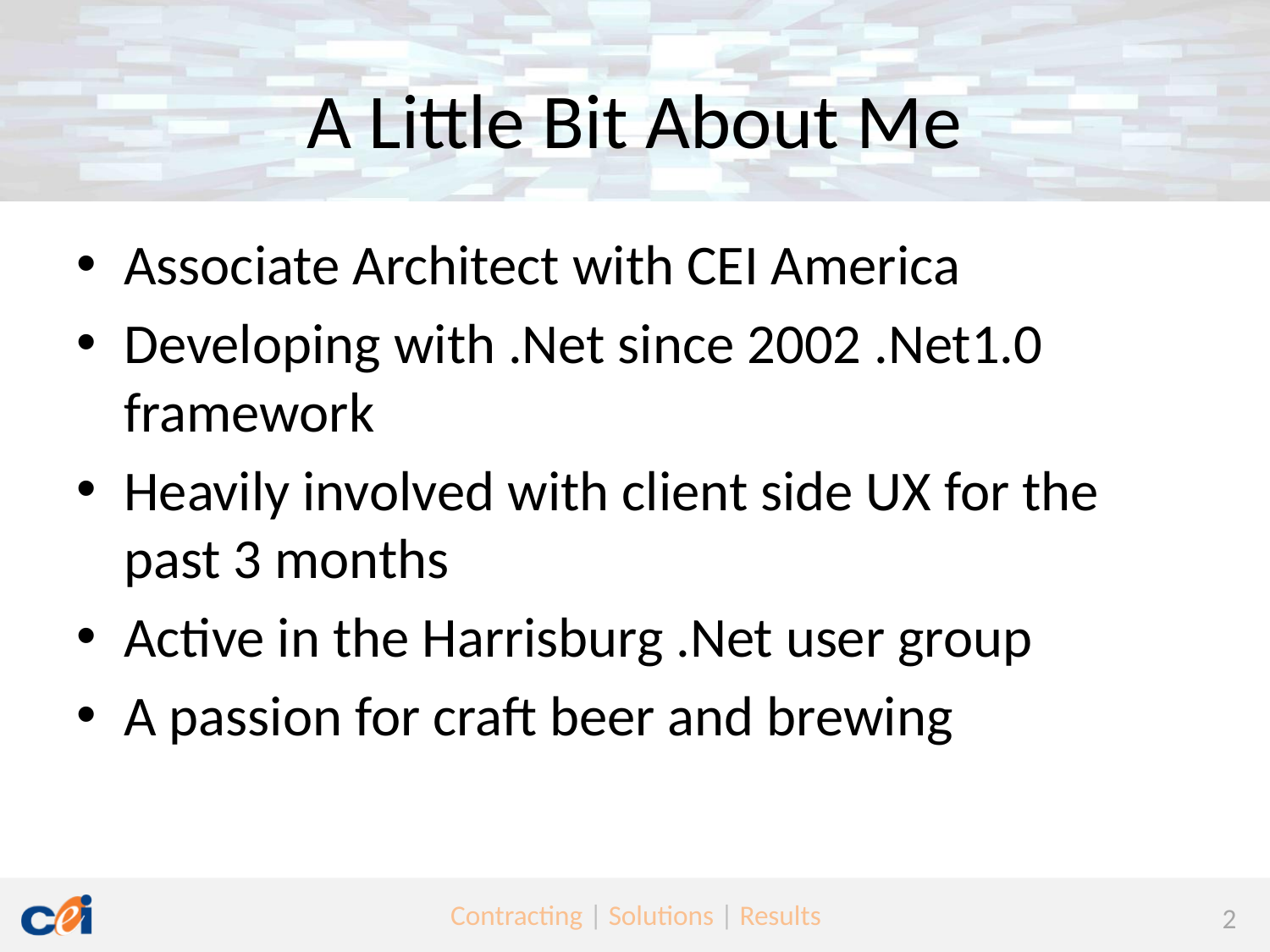

# A Little Bit About Me
Associate Architect with CEI America
Developing with .Net since 2002 .Net1.0 framework
Heavily involved with client side UX for the past 3 months
Active in the Harrisburg .Net user group
A passion for craft beer and brewing